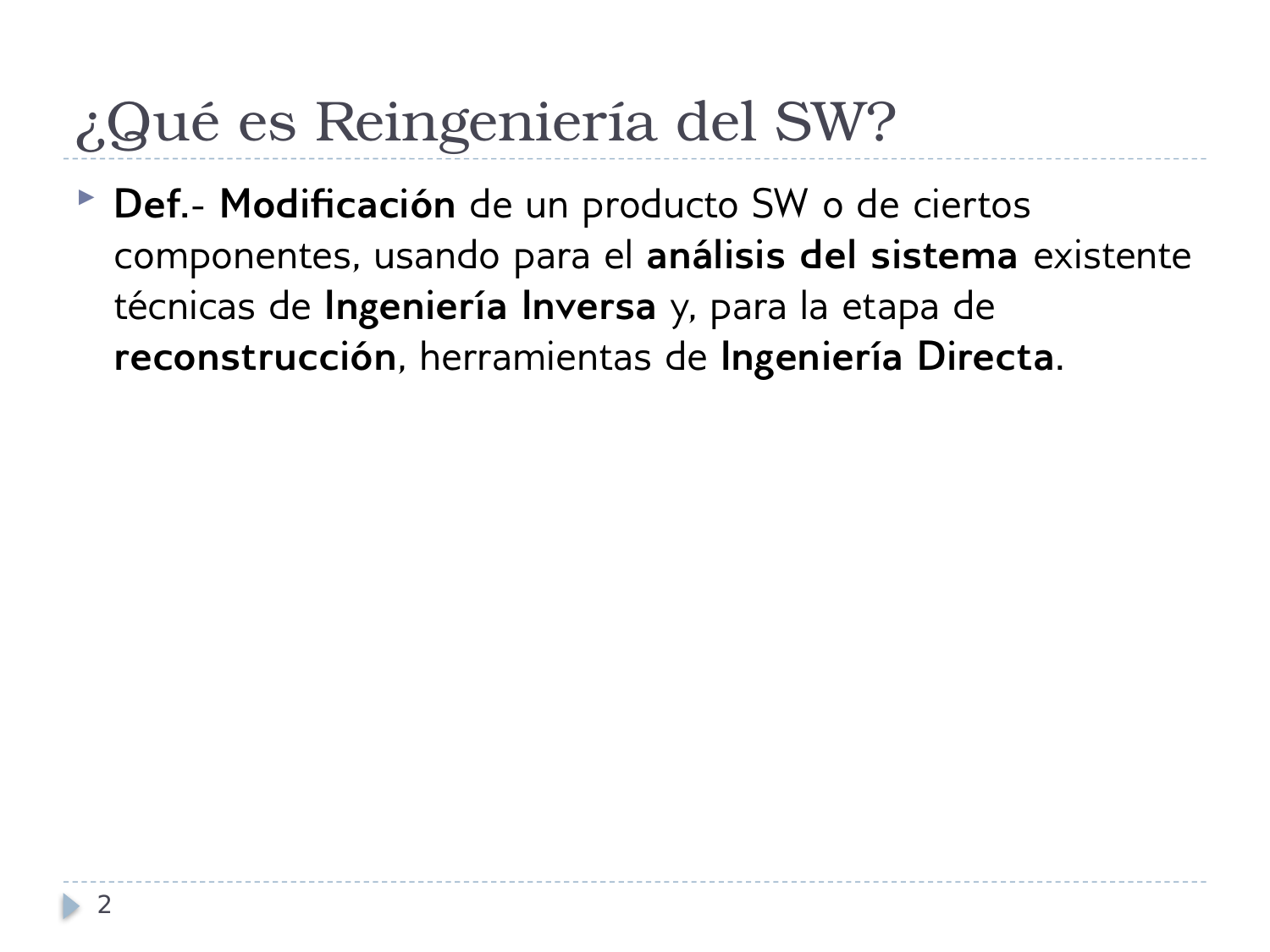

# ¿Qué es Reingeniería del SW?
Def.- Modificación de un producto SW o de ciertos componentes, usando para el análisis del sistema existente técnicas de Ingeniería Inversa y, para la etapa de reconstrucción, herramientas de Ingeniería Directa.
2